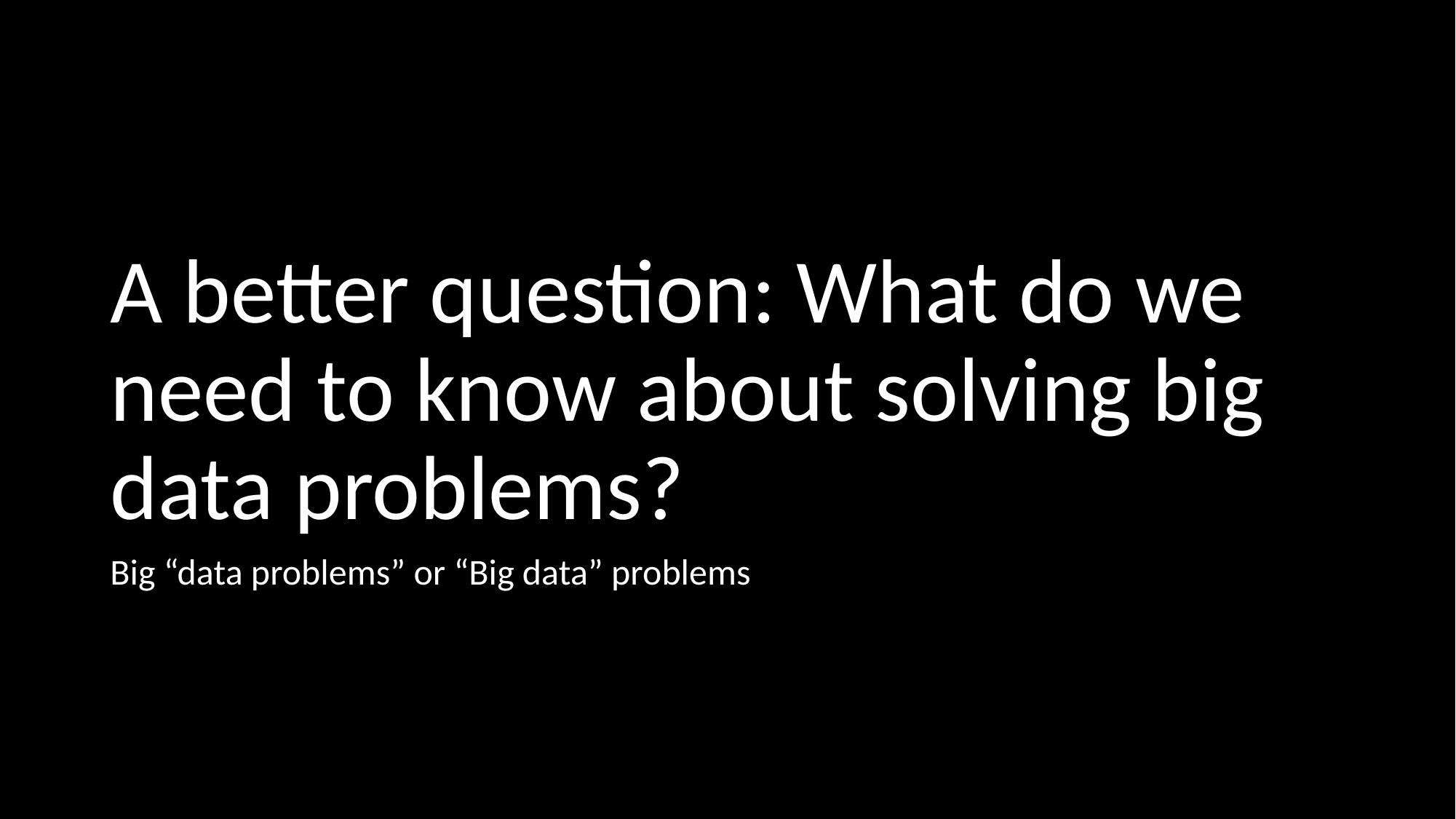

# A better question: What do we need to know about solving big data problems?
Big “data problems” or “Big data” problems